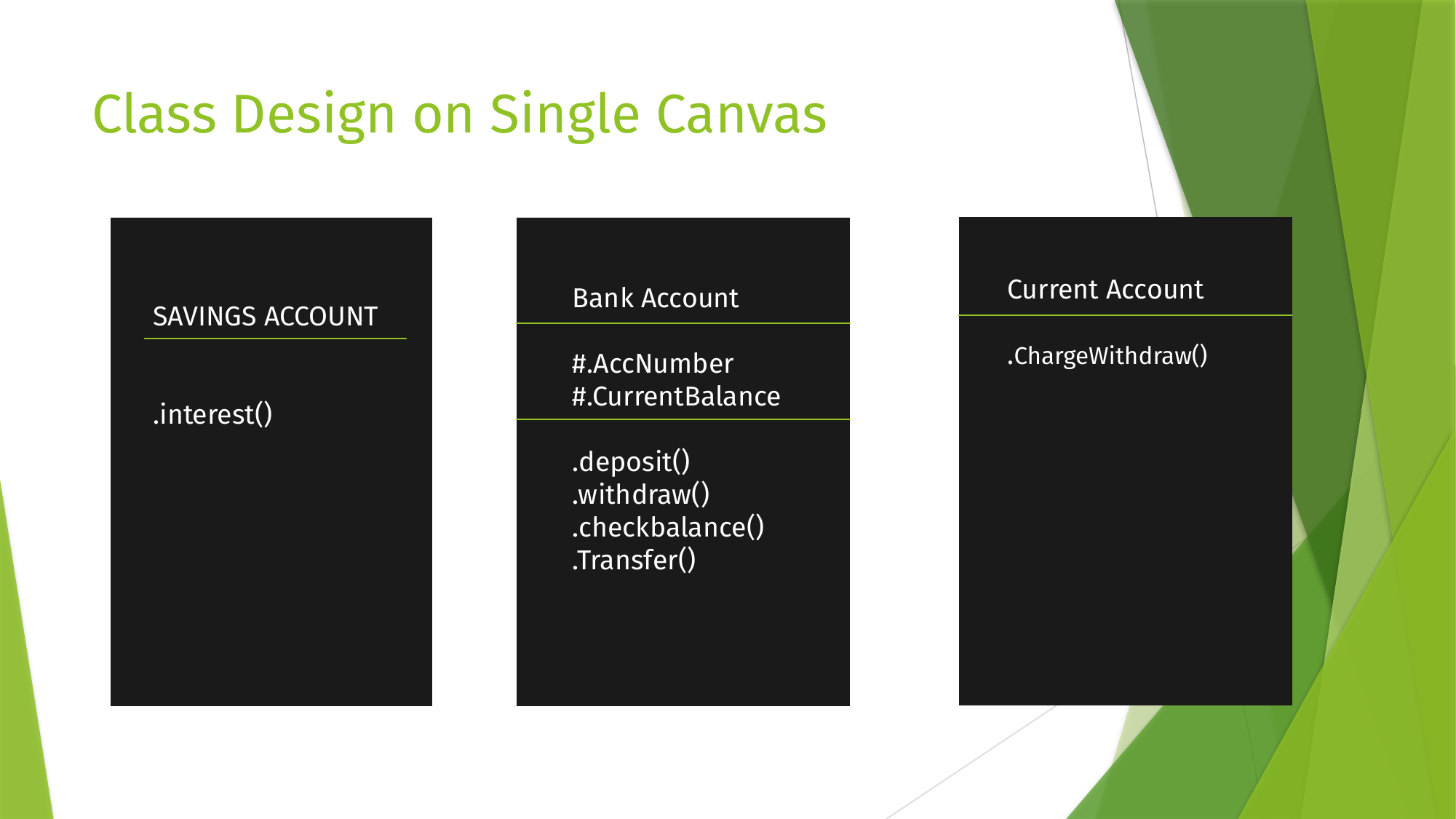

# Class Design on Single Canvas

Current Account

.ChargeWithdraw()
Bank Account

#.AccNumber
#.CurrentBalance

.deposit()
.withdraw()
.checkbalance()
.Transfer()

SAVINGS ACCOUNT

.interest()